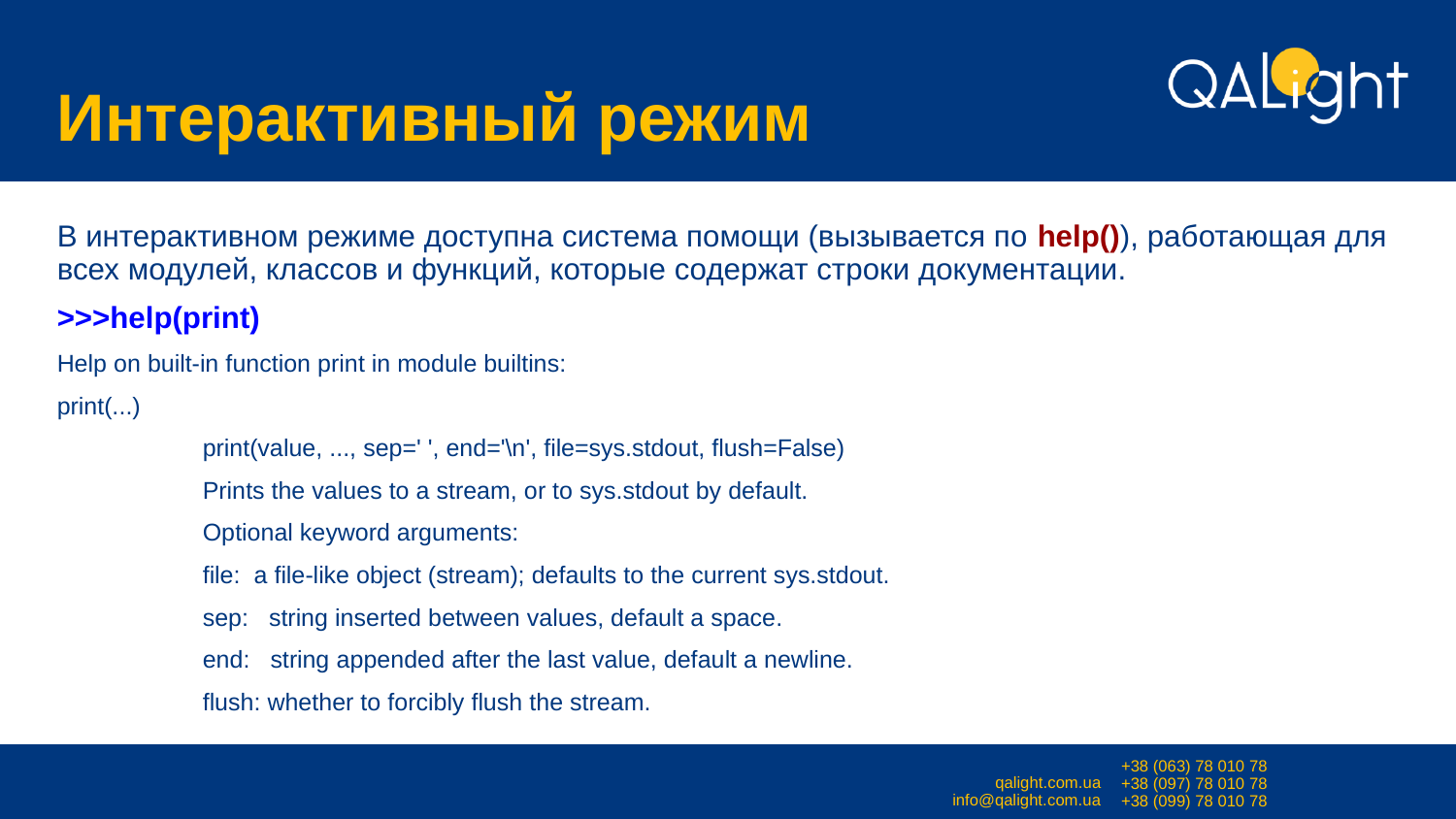

# Интерактивный режим
В интерактивном режиме доступна система помощи (вызывается по help()), работающая для всех модулей, классов и функций, которые содержат строки документации.
>>>help(print)
Help on built-in function print in module builtins:
print(...)
	print(value, ..., sep=' ', end='\n', file=sys.stdout, flush=False)
	Prints the values to a stream, or to sys.stdout by default.
	Optional keyword arguments:
	file:  a file-like object (stream); defaults to the current sys.stdout.
	sep:   string inserted between values, default a space.
	end:   string appended after the last value, default a newline.
	flush: whether to forcibly flush the stream.